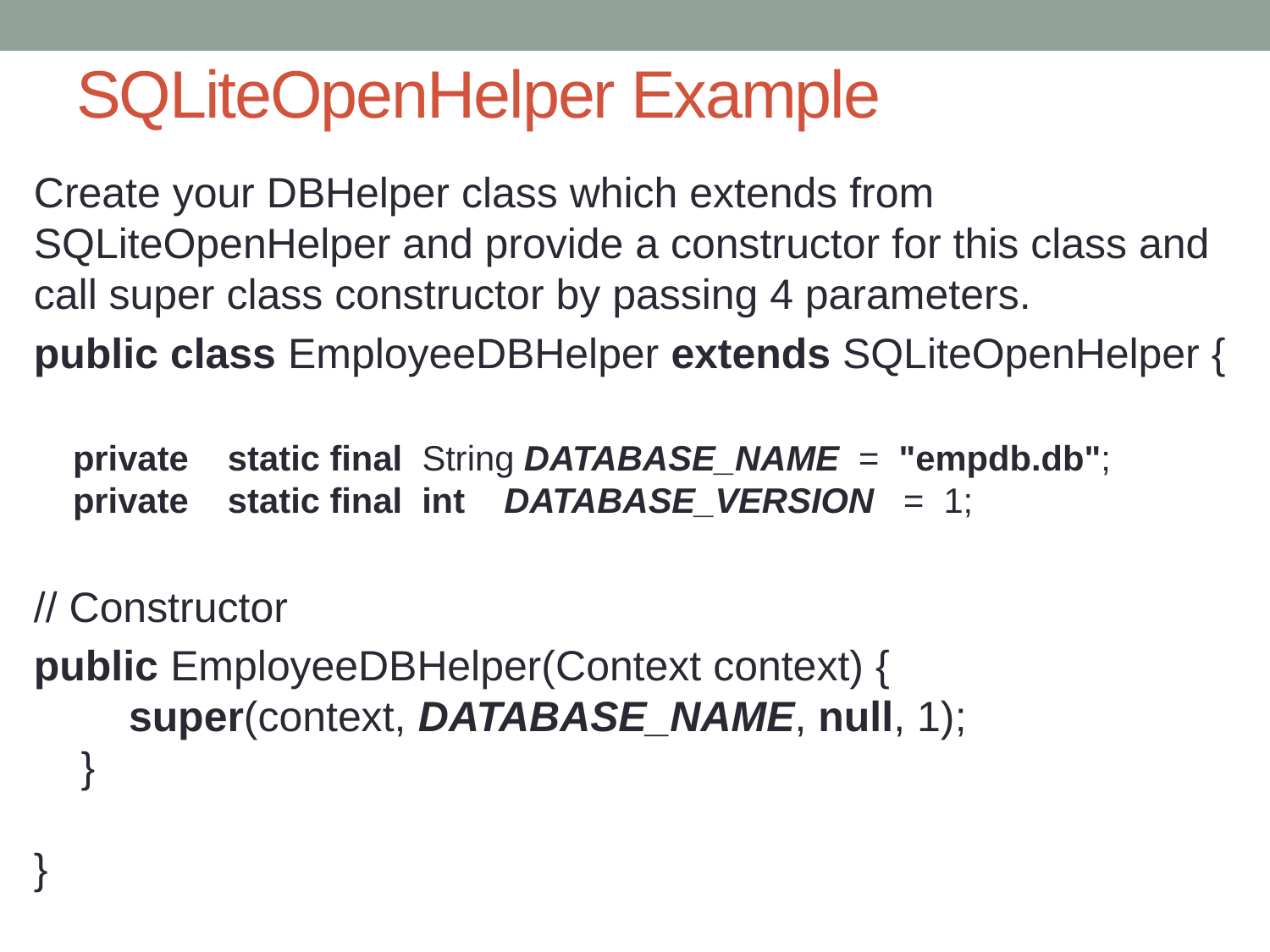

# SQLiteOpenHelper Example
Create your DBHelper class which extends from SQLiteOpenHelper and provide a constructor for this class and call super class constructor by passing 4 parameters.
public class EmployeeDBHelper extends SQLiteOpenHelper {
    private    static final  String DATABASE_NAME  =  "empdb.db";
    private    static final  int    DATABASE_VERSION   =  1;
// Constructor
public EmployeeDBHelper(Context context) {
        super(context, DATABASE_NAME, null, 1);
    }
}